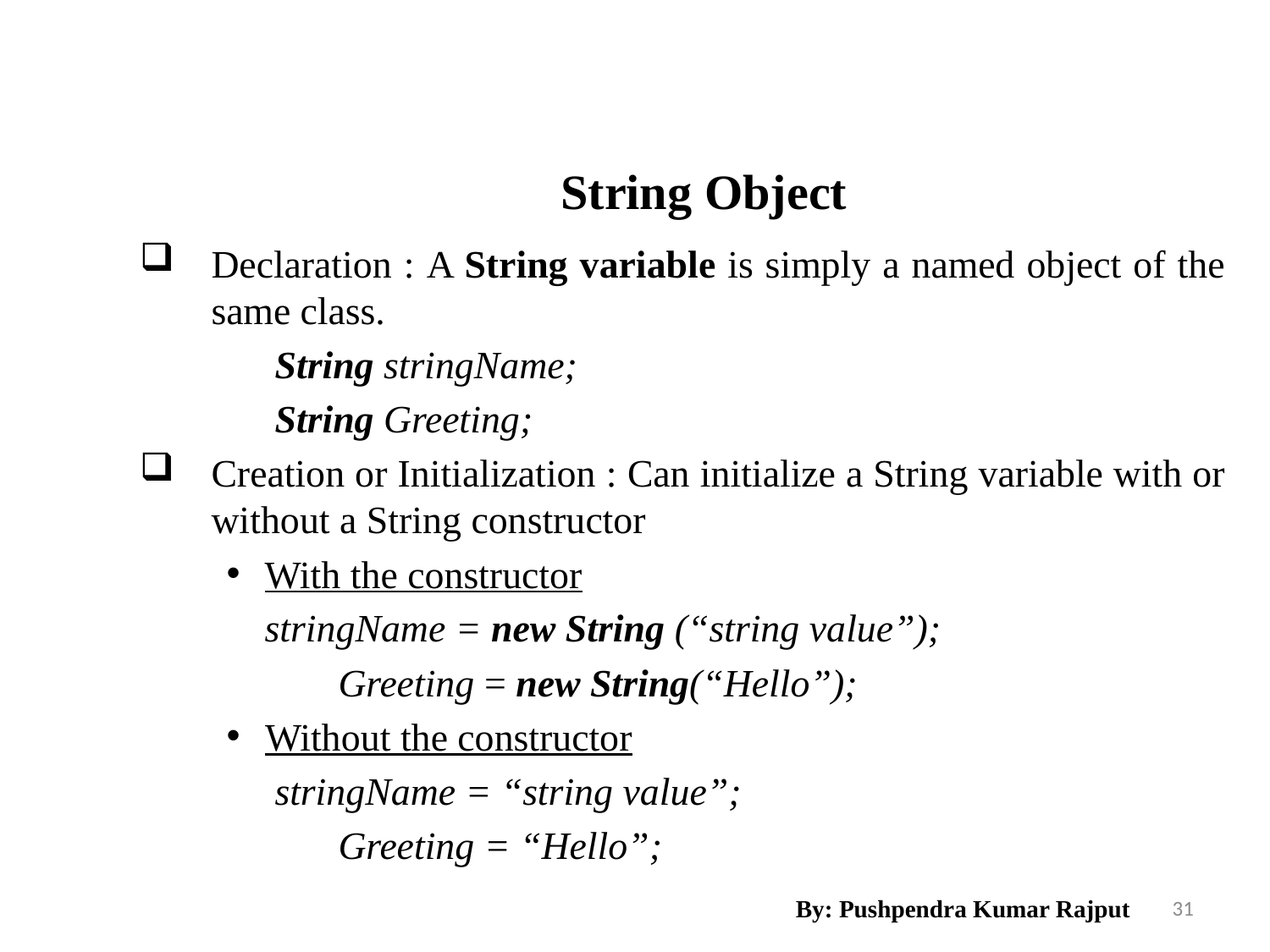

String Object
Declaration : A String variable is simply a named object of the same class.
	String stringName;
	String Greeting;
Creation or Initialization : Can initialize a String variable with or without a String constructor
With the constructor
	stringName = new String (“string value”);
		Greeting = new String(“Hello”);
Without the constructor
	 stringName = “string value”;
		Greeting = “Hello”;
By: Pushpendra Kumar Rajput
31